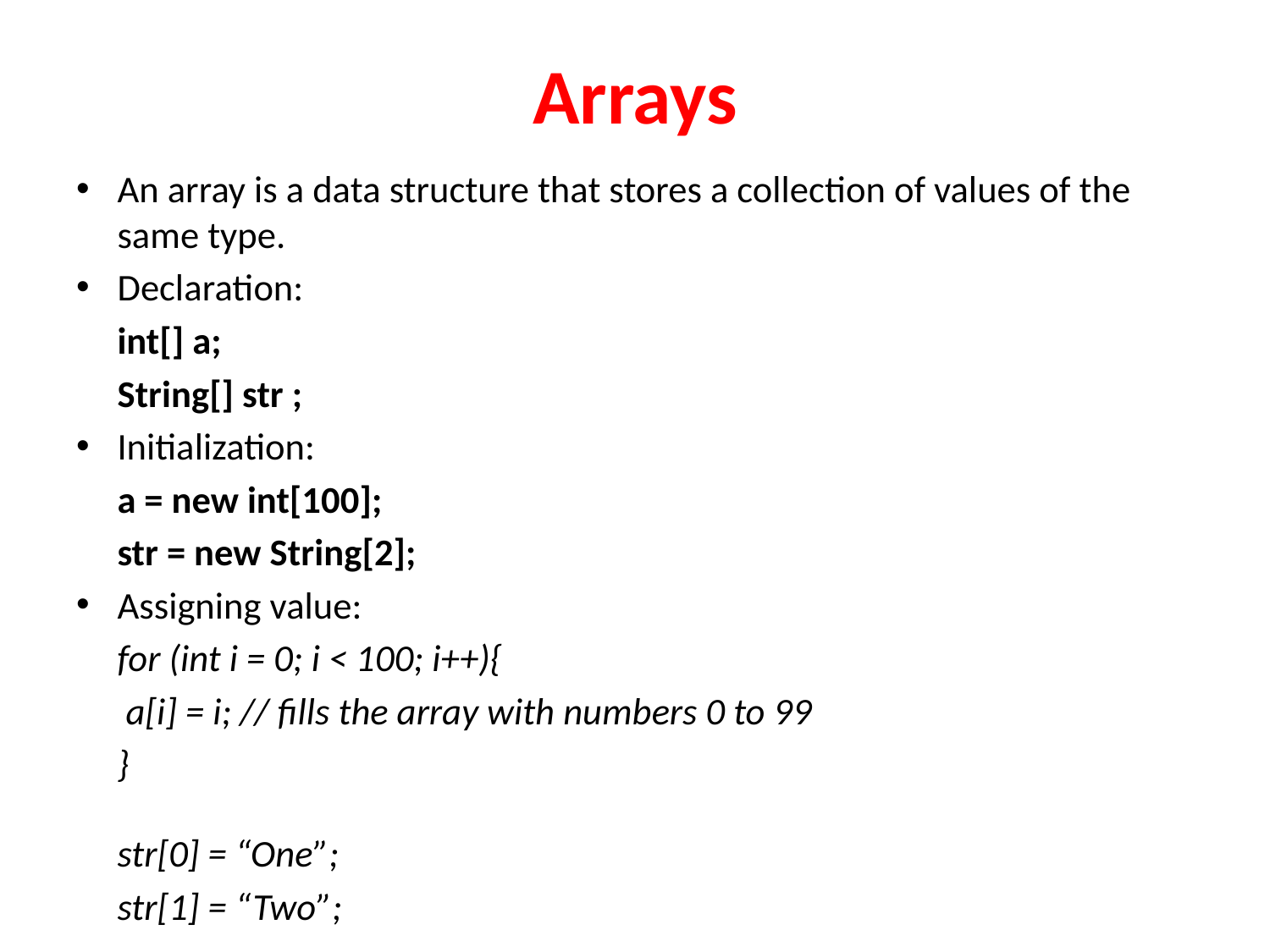

# Arrays
An array is a data structure that stores a collection of values of the same type.
Declaration:
	int[] a;
	String[] str ;
Initialization:
	a = new int[100];
	str = new String[2];
Assigning value:
	for (int i = 0; i < 100; i++){
		 a[i] = i; // fills the array with numbers 0 to 99
	}
	str[0] = “One”;
	str[1] = “Two”;